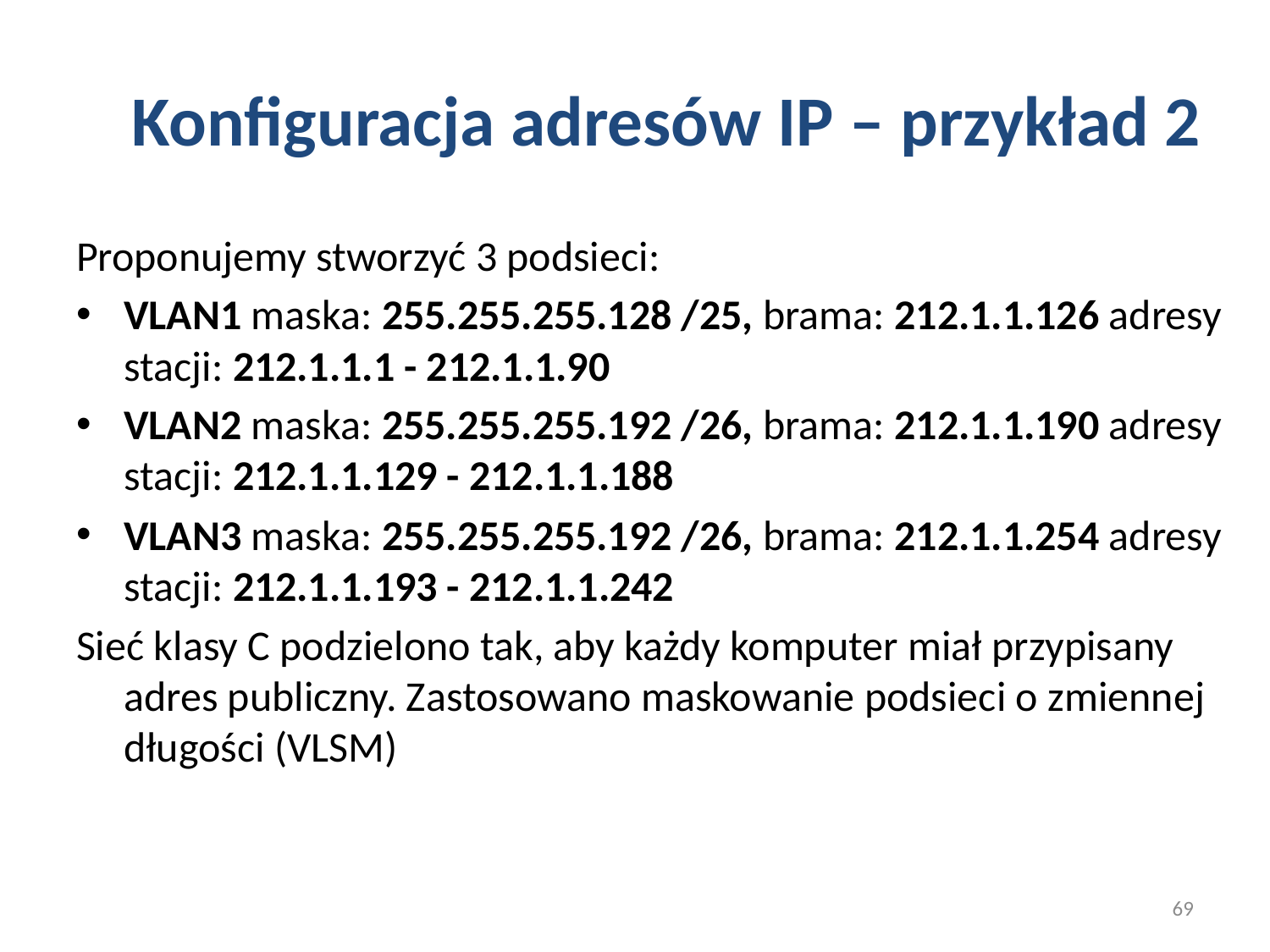

# Konfiguracja adresów IP – przykład 2
Proponujemy stworzyć 3 podsieci:
VLAN1 maska: 255.255.255.128 /25, brama: 212.1.1.126 adresy stacji: 212.1.1.1 - 212.1.1.90
VLAN2 maska: 255.255.255.192 /26, brama: 212.1.1.190 adresy stacji: 212.1.1.129 - 212.1.1.188
VLAN3 maska: 255.255.255.192 /26, brama: 212.1.1.254 adresy stacji: 212.1.1.193 - 212.1.1.242
Sieć klasy C podzielono tak, aby każdy komputer miał przypisany adres publiczny. Zastosowano maskowanie podsieci o zmiennej długości (VLSM)
69